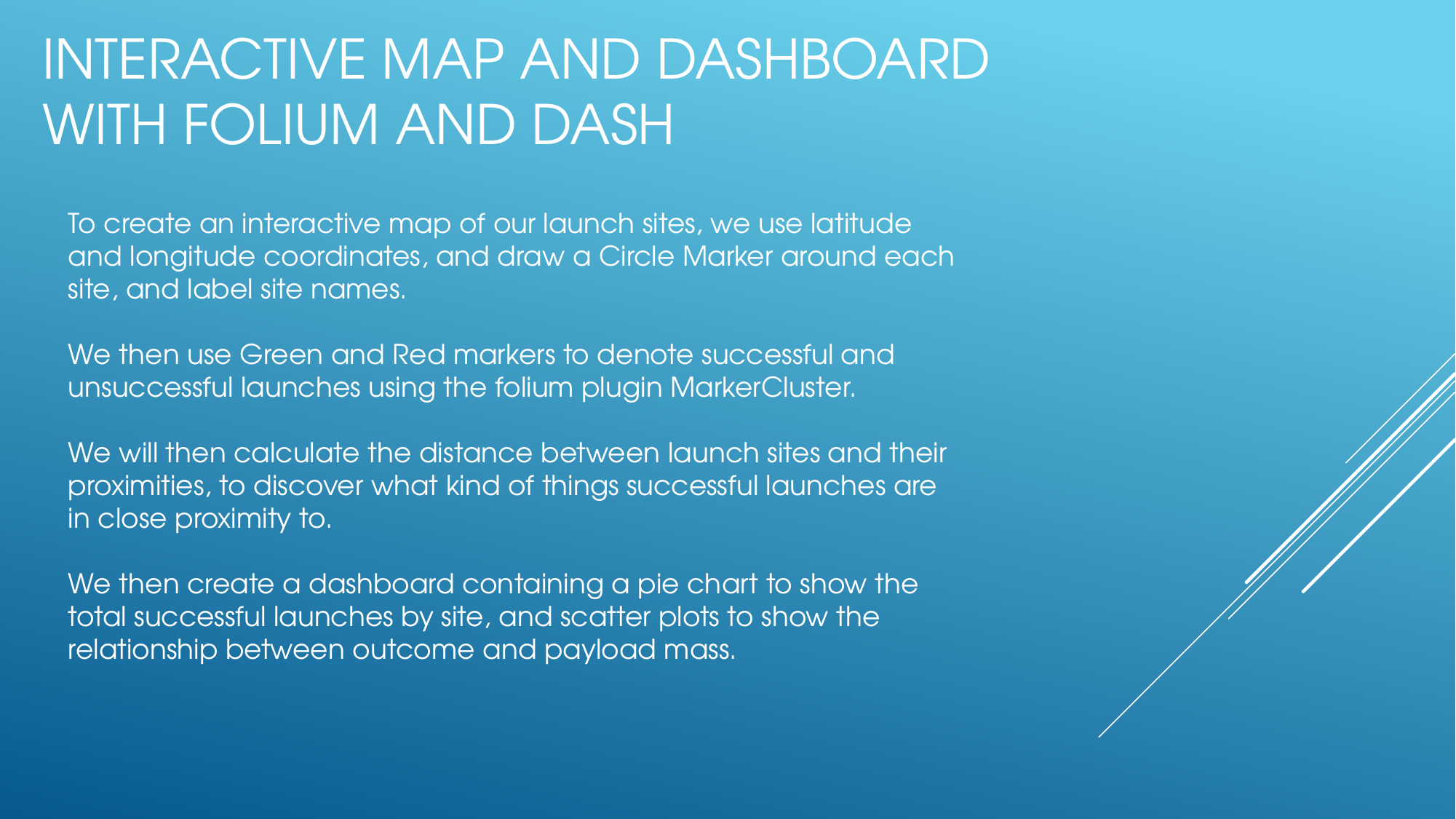

# Interactive map and dashboard  with folium and dash
To create an interactive map of our launch sites, we use latitude and longitude coordinates, and draw a Circle Marker around each site, and label site names.

We then use Green and Red markers to denote successful and unsuccessful launches using the folium plugin MarkerCluster.

We will then calculate the distance between launch sites and their proximities, to discover what kind of things successful launches are in close proximity to.

We then create a dashboard containing a pie chart to show the total successful launches by site, and scatter plots to show the relationship between outcome and payload mass.